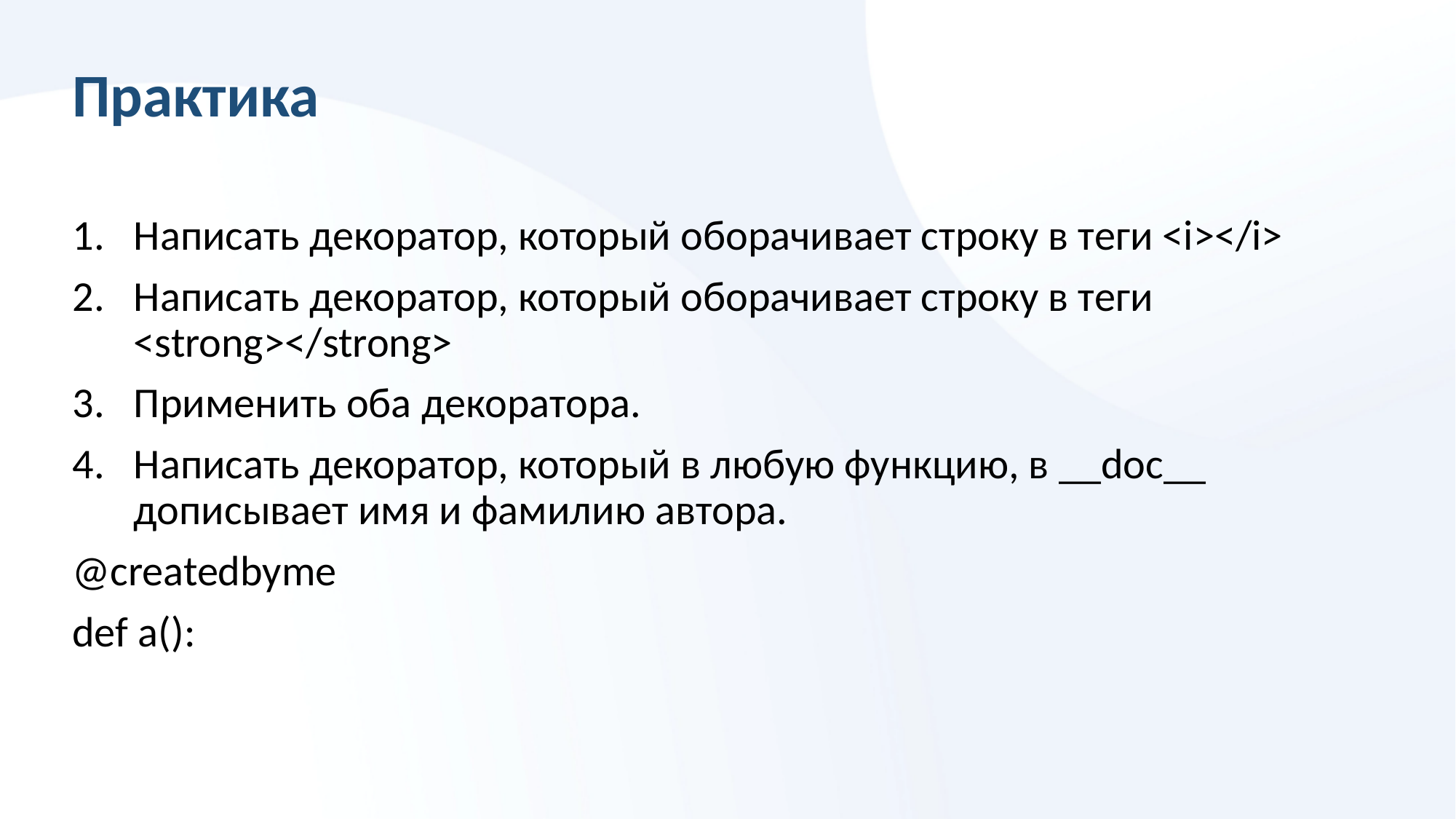

# Практика
Написать декоратор, который оборачивает строку в теги <i></i>
Написать декоратор, который оборачивает строку в теги <strong></strong>
Применить оба декоратора.
Написать декоратор, который в любую функцию, в __doc__ дописывает имя и фамилию автора.
@createdbyme
def a():